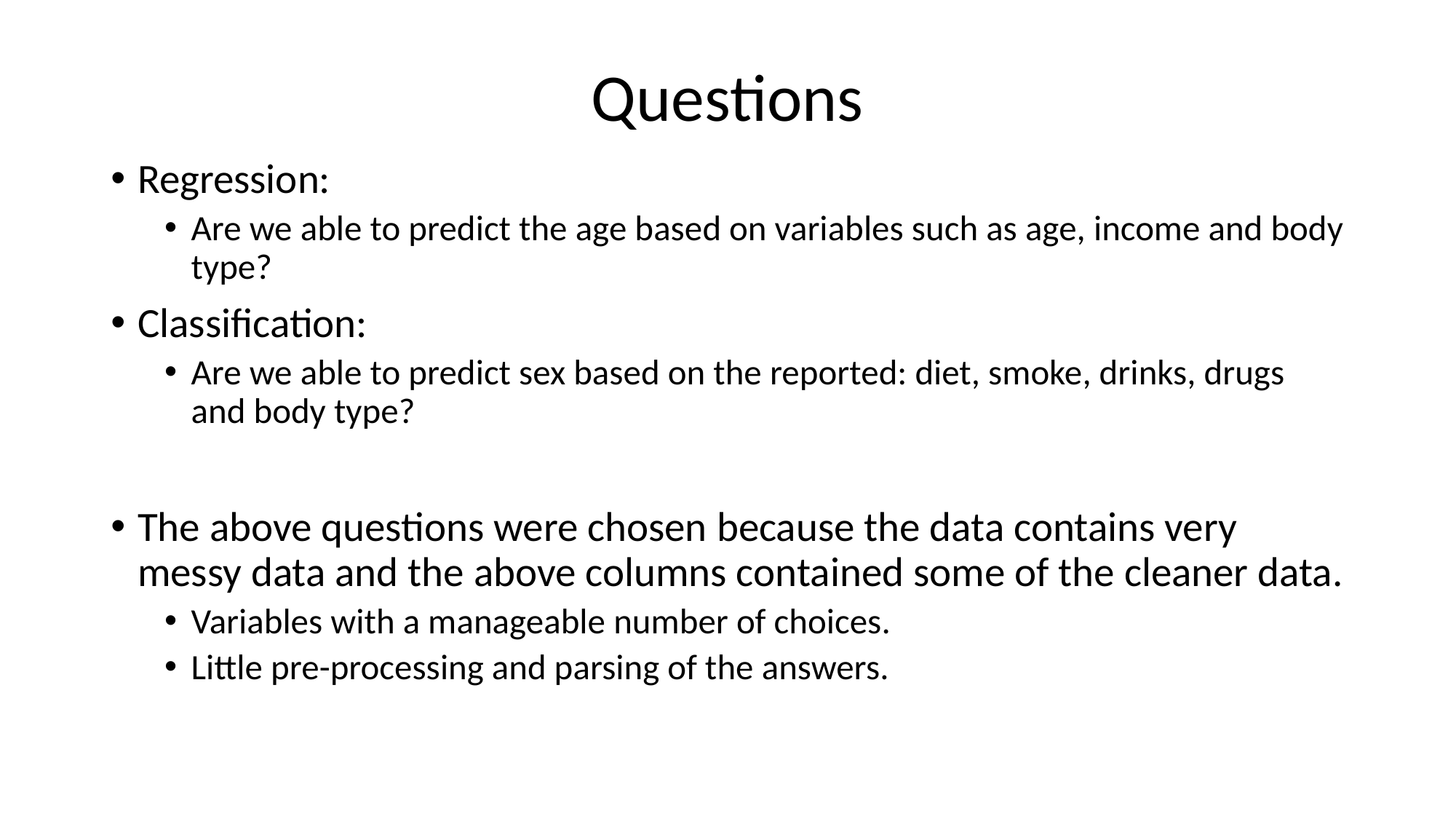

# Questions
Regression:
Are we able to predict the age based on variables such as age, income and body type?
Classification:
Are we able to predict sex based on the reported: diet, smoke, drinks, drugs and body type?

The above questions were chosen because the data contains very messy data and the above columns contained some of the cleaner data.
Variables with a manageable number of choices.
Little pre-processing and parsing of the answers.